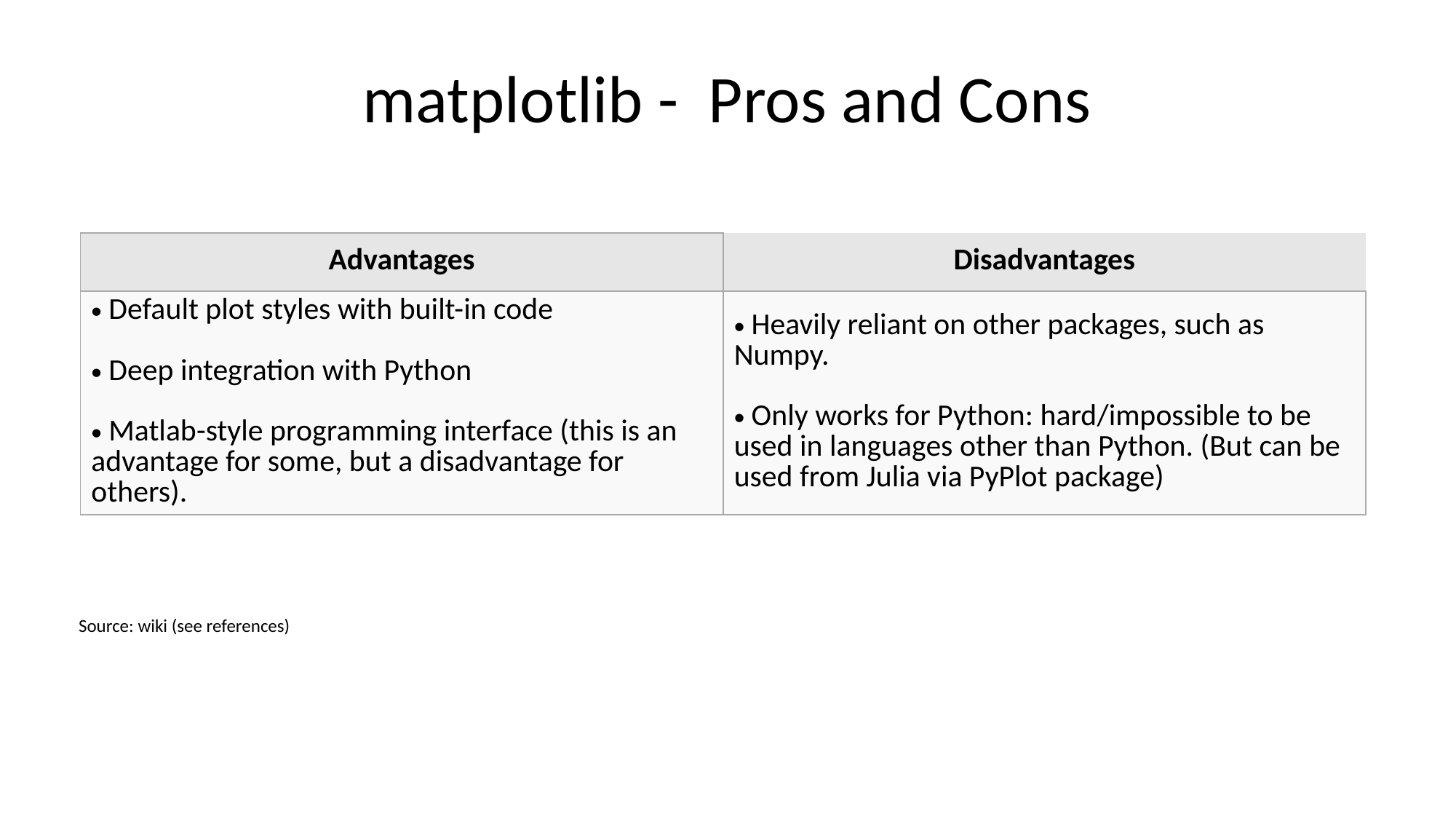

# matplotlib -  Pros and Cons
| Advantages | Disadvantages |
| --- | --- |
| Default plot styles with built-in code Deep integration with Python Matlab-style programming interface (this is an advantage for some, but a disadvantage for others). | Heavily reliant on other packages, such as Numpy. Only works for Python: hard/impossible to be used in languages other than Python. (But can be used from Julia via PyPlot package) |
Source: wiki (see references)